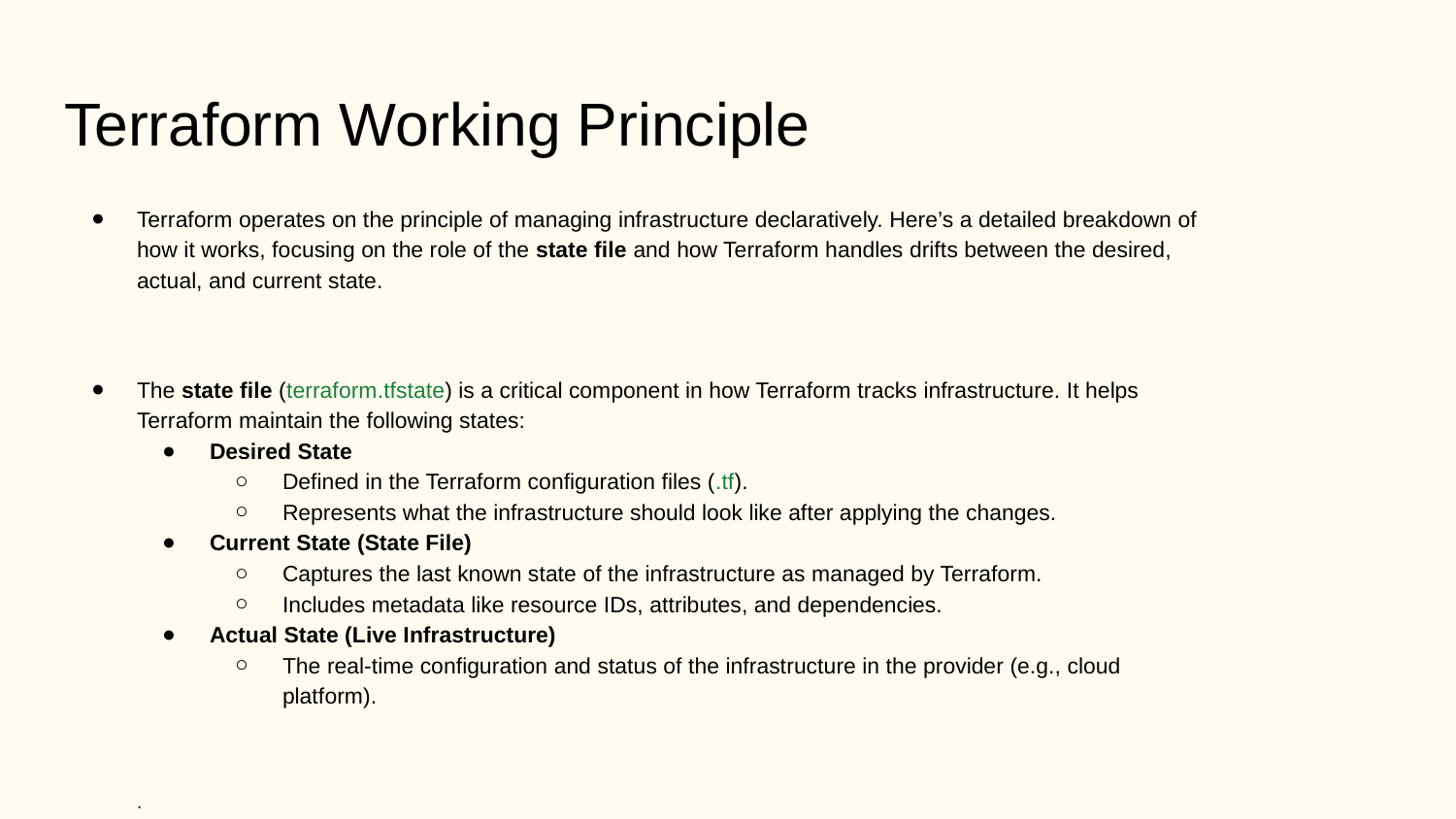

# Terraform Working Principle
Terraform operates on the principle of managing infrastructure declaratively. Here’s a detailed breakdown of how it works, focusing on the role of the state file and how Terraform handles drifts between the desired, actual, and current state.

The state file (terraform.tfstate) is a critical component in how Terraform tracks infrastructure. It helps Terraform maintain the following states:
Desired State
Defined in the Terraform configuration files (.tf).
Represents what the infrastructure should look like after applying the changes.
Current State (State File)
Captures the last known state of the infrastructure as managed by Terraform.
Includes metadata like resource IDs, attributes, and dependencies.
Actual State (Live Infrastructure)
The real-time configuration and status of the infrastructure in the provider (e.g., cloud platform).

.